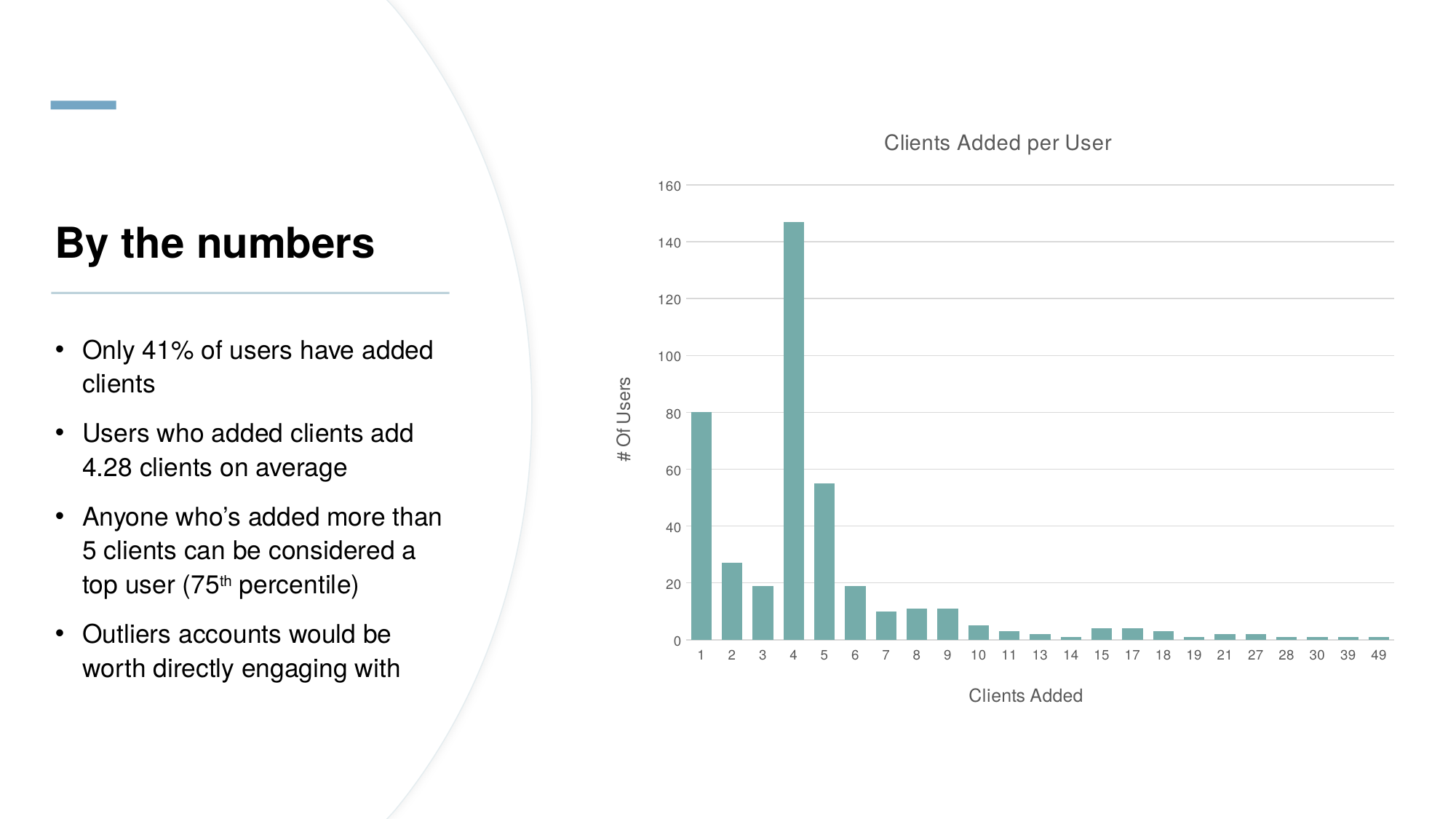

### Chart: Clients Added per User

| Category | Count of Row Labels |
|---|---|
| 1 | 80.0 |
| 2 | 27.0 |
| 3 | 19.0 |
| 4 | 147.0 |
| 5 | 55.0 |
| 6 | 19.0 |
| 7 | 10.0 |
| 8 | 11.0 |
| 9 | 11.0 |
| 10 | 5.0 |
| 11 | 3.0 |
| 13 | 2.0 |
| 14 | 1.0 |
| 15 | 4.0 |
| 17 | 4.0 |
| 18 | 3.0 |
| 19 | 1.0 |
| 21 | 2.0 |
| 27 | 2.0 |
| 28 | 1.0 |
| 30 | 1.0 |
| 39 | 1.0 |
| 49 | 1.0 |
# By the numbers

Only 41% of users have added clients
Users who added clients add 4.28 clients on average
Anyone who’s added more than 5 clients can be considered a top user (75th percentile)
Outliers accounts would be worth directly engaging with